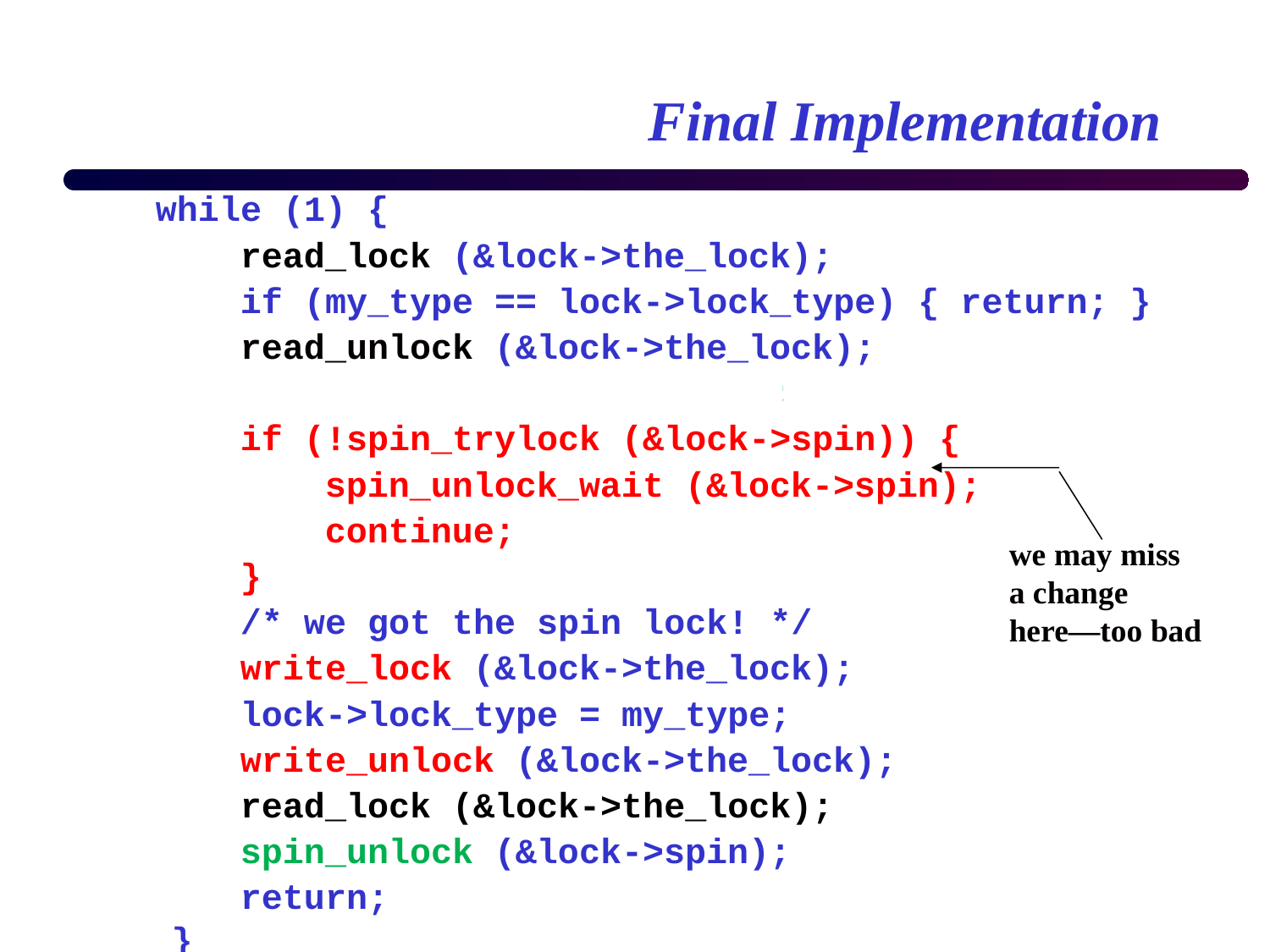

# Final Implementation
	while (1) {
	    read_lock (&lock->the_lock);
	    if (my_type == lock->lock_type) { return; }
	    read_unlock (&lock->the_lock);
		spin_lock (&lock->spin);
	    if (!spin_trylock (&lock->spin)) {
	        spin_unlock_wait (&lock->spin);
	        continue;
	    }
	    /* we got the spin lock! */
	    write_lock (&lock->the_lock);
	    lock->lock_type = my_type;
	    write_unlock (&lock->the_lock);
	    read_lock (&lock->the_lock);
	    spin_unlock (&lock->spin);
	    return;
   }

we may miss
a change
here—too bad